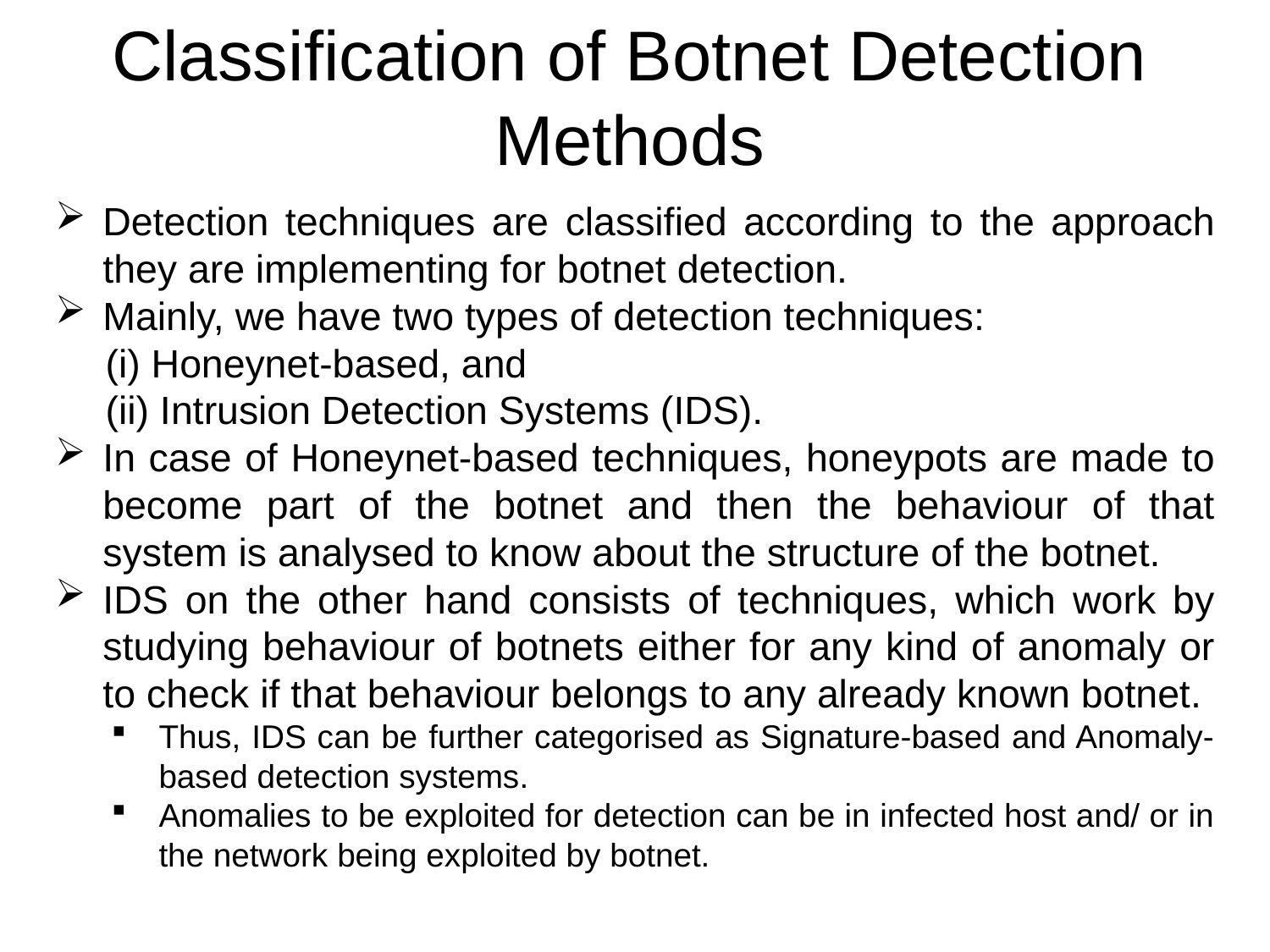

# Classification of Botnet Detection Methods
Detection techniques are classified according to the approach they are implementing for botnet detection.
Mainly, we have two types of detection techniques:
(i) Honeynet-based, and
(ii) Intrusion Detection Systems (IDS).
In case of Honeynet-based techniques, honeypots are made to become part of the botnet and then the behaviour of that system is analysed to know about the structure of the botnet.
IDS on the other hand consists of techniques, which work by studying behaviour of botnets either for any kind of anomaly or to check if that behaviour belongs to any already known botnet.
Thus, IDS can be further categorised as Signature-based and Anomaly-based detection systems.
Anomalies to be exploited for detection can be in infected host and/ or in the network being exploited by botnet.